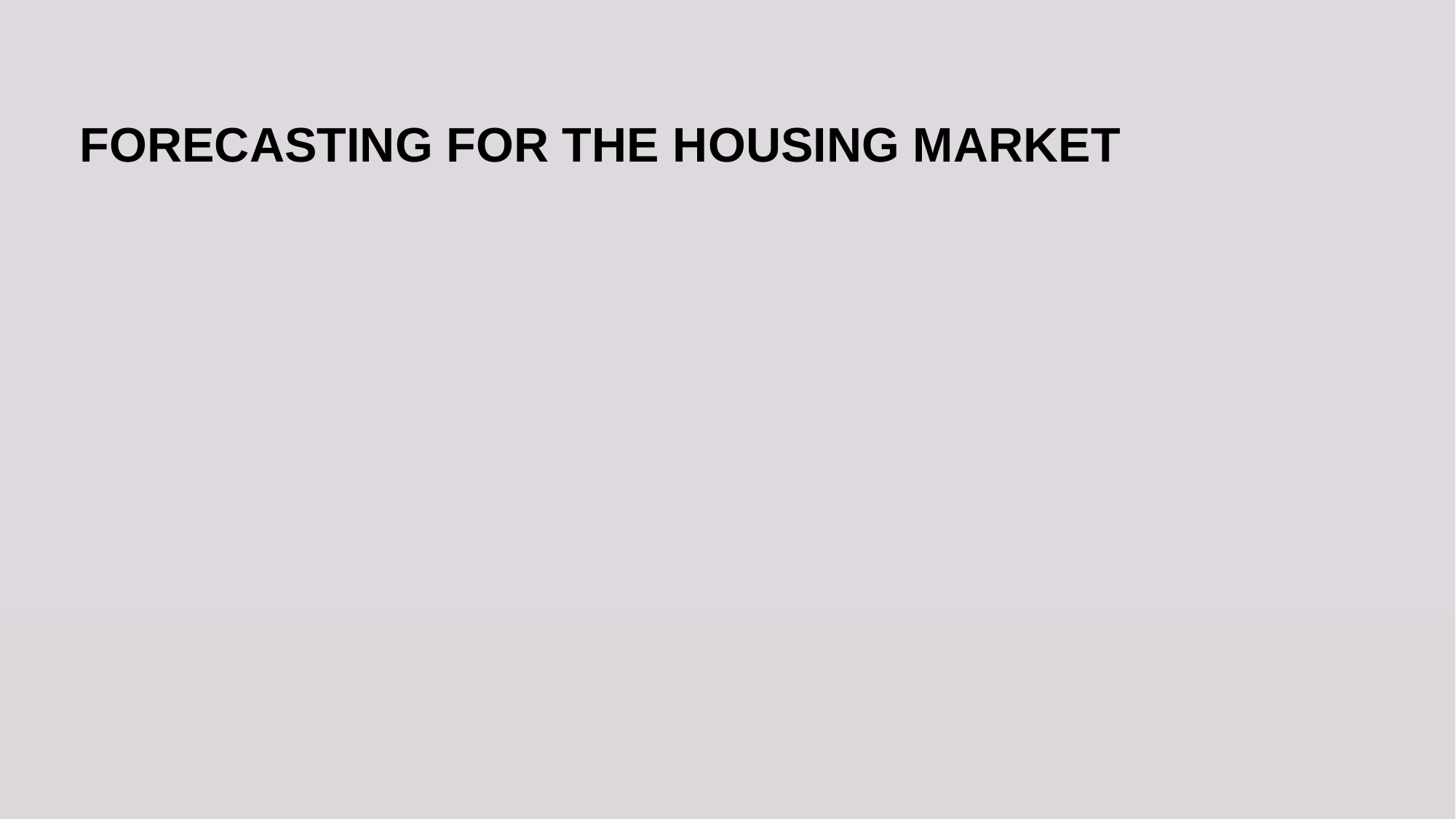

# FORECASTING FOR THE HOUSING MARKET

### Chart

| Category |
|---|